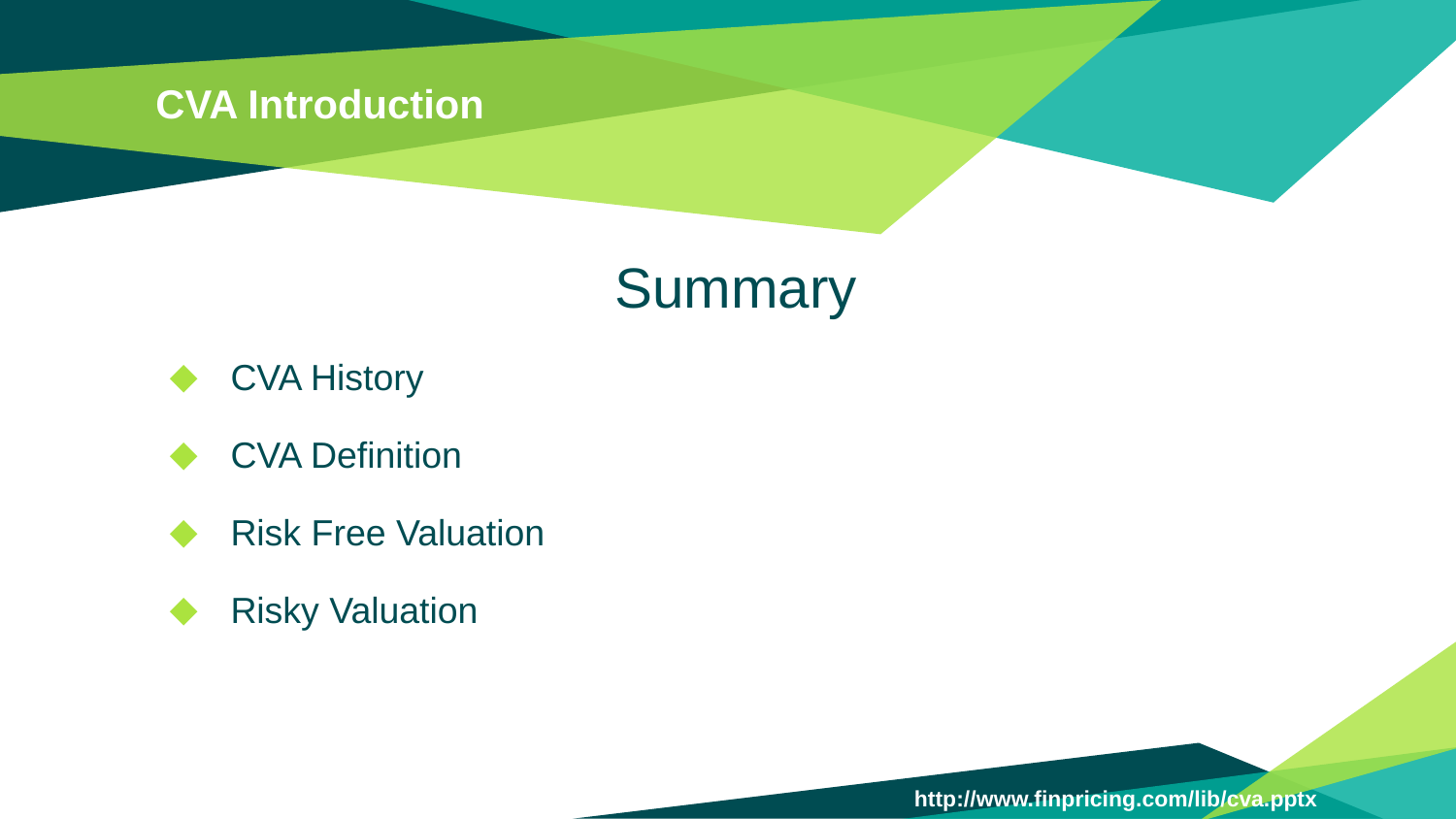

# CVA Introduction
Summary
CVA History
CVA Definition
Risk Free Valuation
Risky Valuation

http://www.finpricing.com/lib/cva.pptx